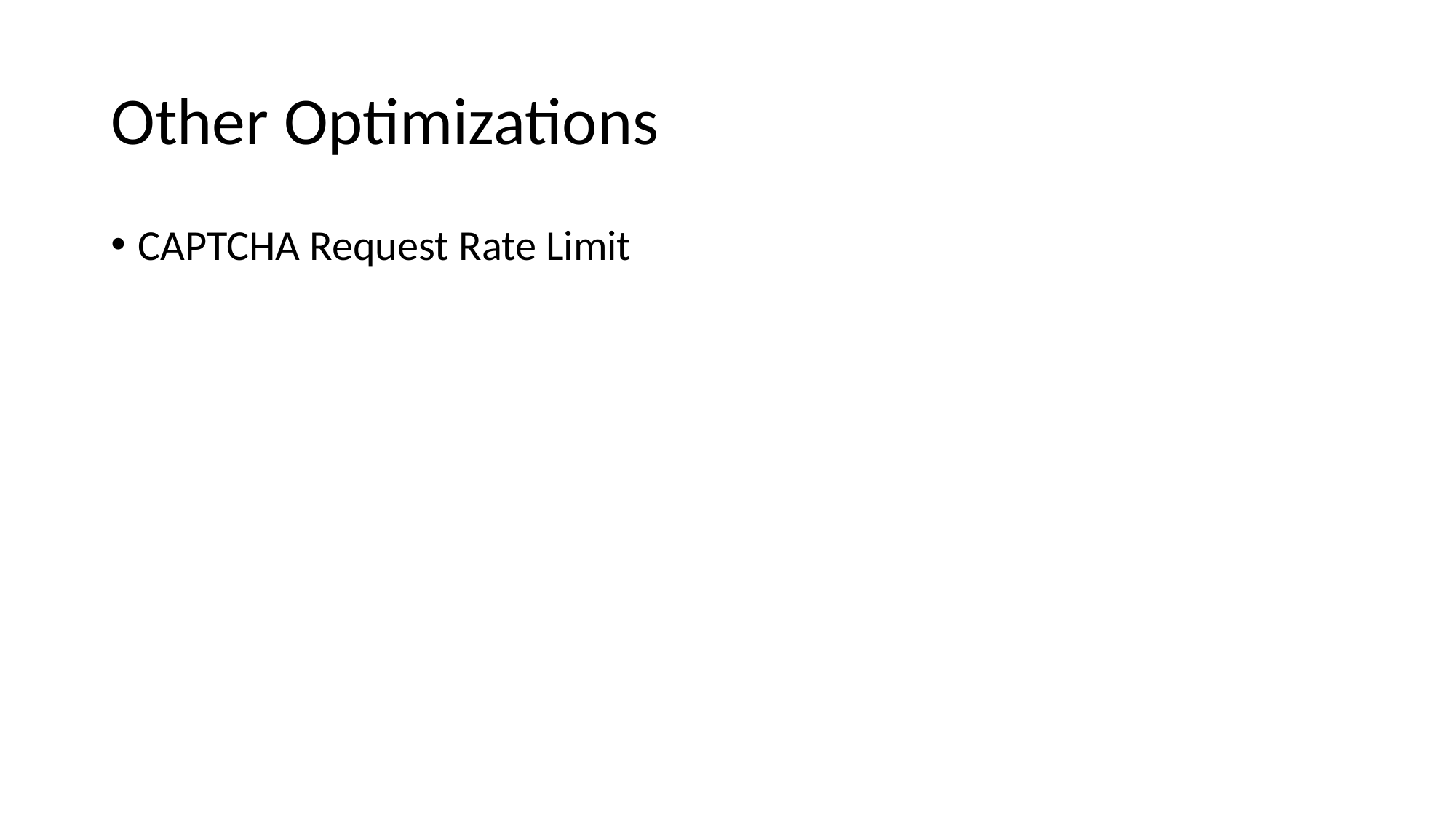

# Other Optimizations
CAPTCHA Request Rate Limit